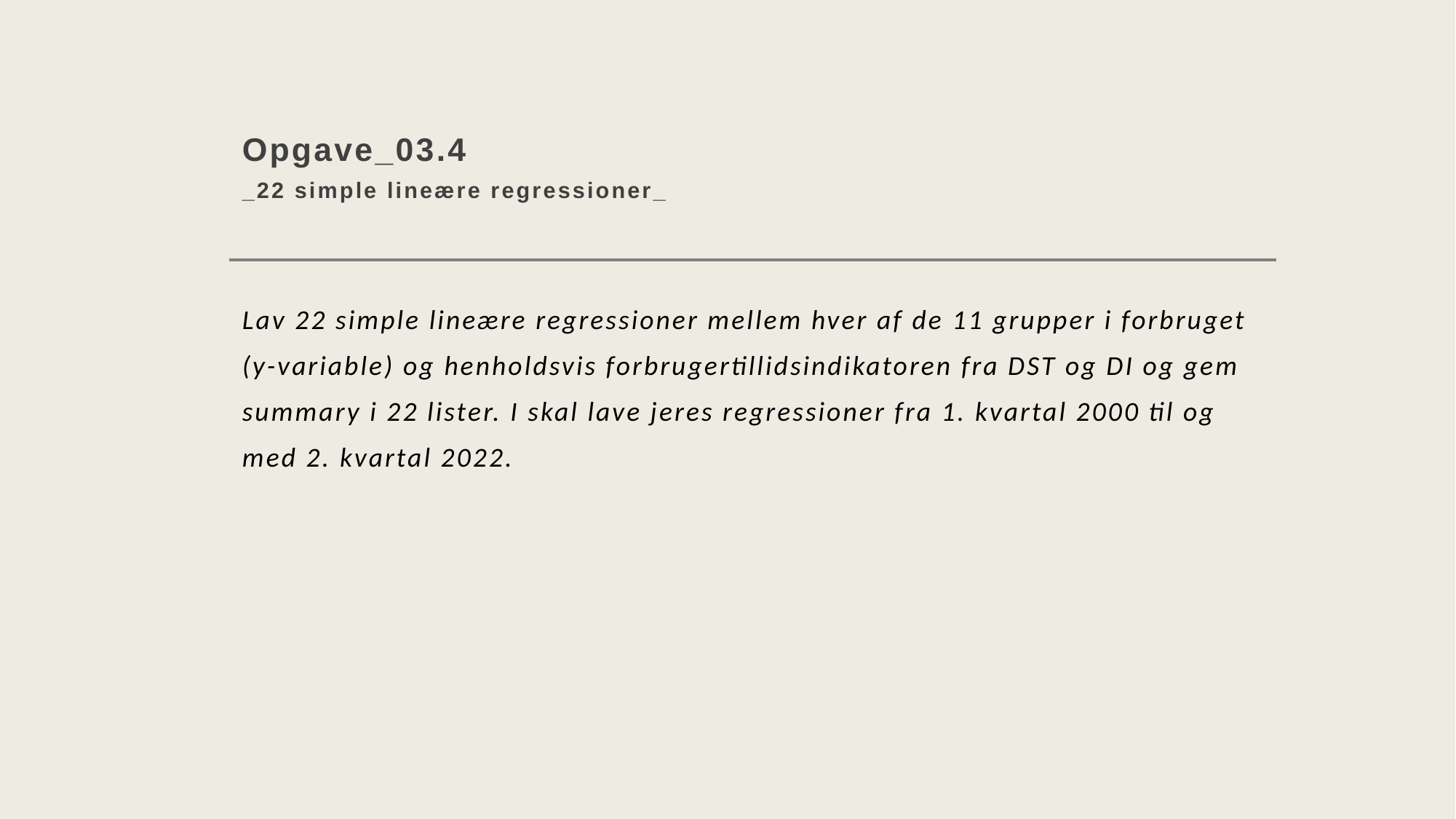

# Opgave_03.4  _22 simple lineære regressioner_
Lav 22 simple lineære regressioner mellem hver af de 11 grupper i forbruget (y-variable) og henholdsvis forbrugertillidsindikatoren fra DST og DI og gem summary i 22 lister. I skal lave jeres regressioner fra 1. kvartal 2000 til og med 2. kvartal 2022.